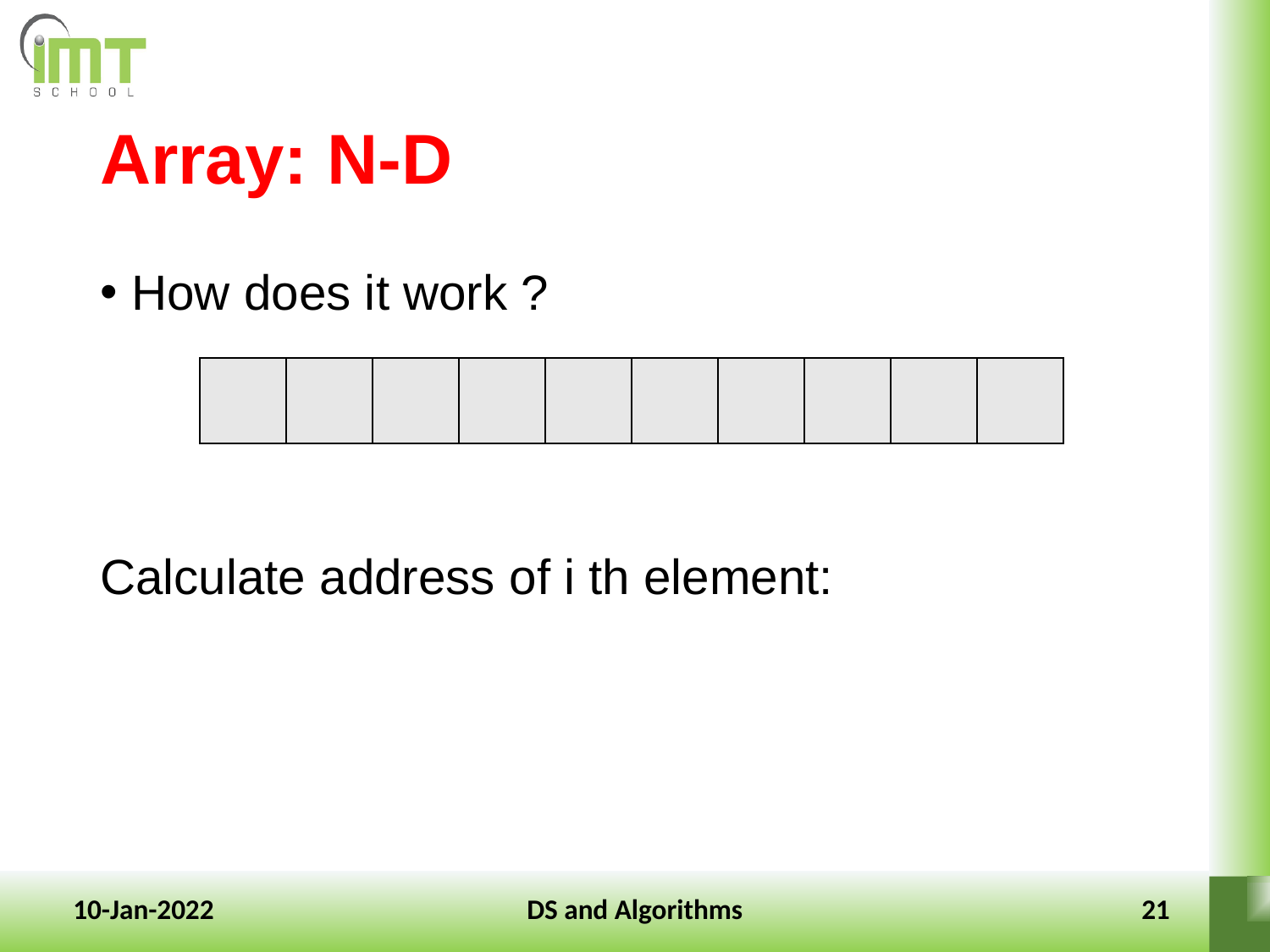

# Array: N-D
How does it work ?

Calculate address of i th element:

|  |  |  |  |  |  |  |  |  |  |
| --- | --- | --- | --- | --- | --- | --- | --- | --- | --- |
10-Jan-2022
DS and Algorithms
21